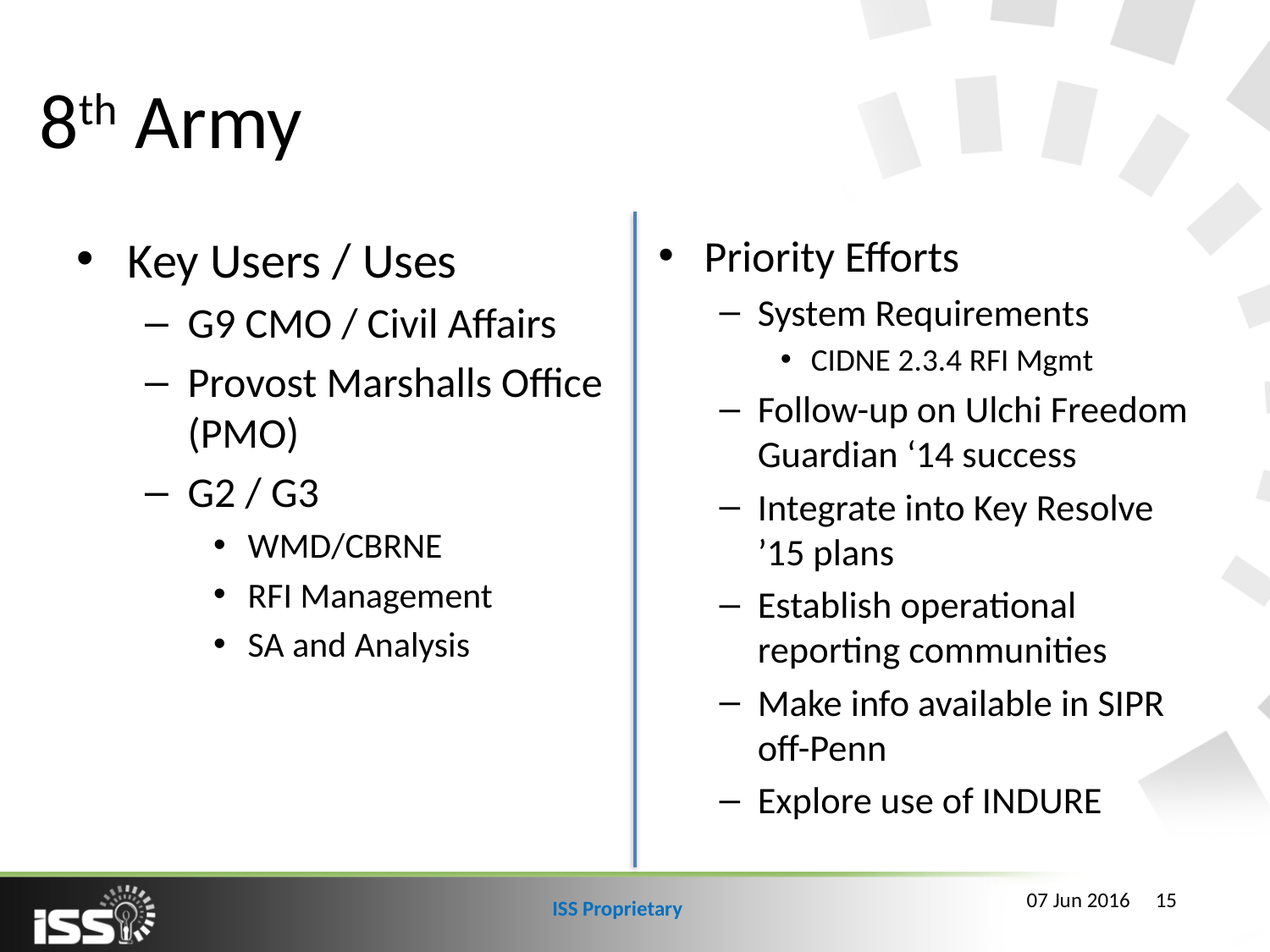

# 8th Army
Key Users / Uses
G9 CMO / Civil Affairs
Provost Marshalls Office (PMO)
G2 / G3
WMD/CBRNE
RFI Management
SA and Analysis

Priority Efforts
System Requirements
CIDNE 2.3.4 RFI Mgmt
Follow-up on Ulchi Freedom Guardian ‘14 success
Integrate into Key Resolve ’15 plans
Establish operational reporting communities
Make info available in SIPR off-Penn
Explore use of INDURE
15
07 Jun 2016